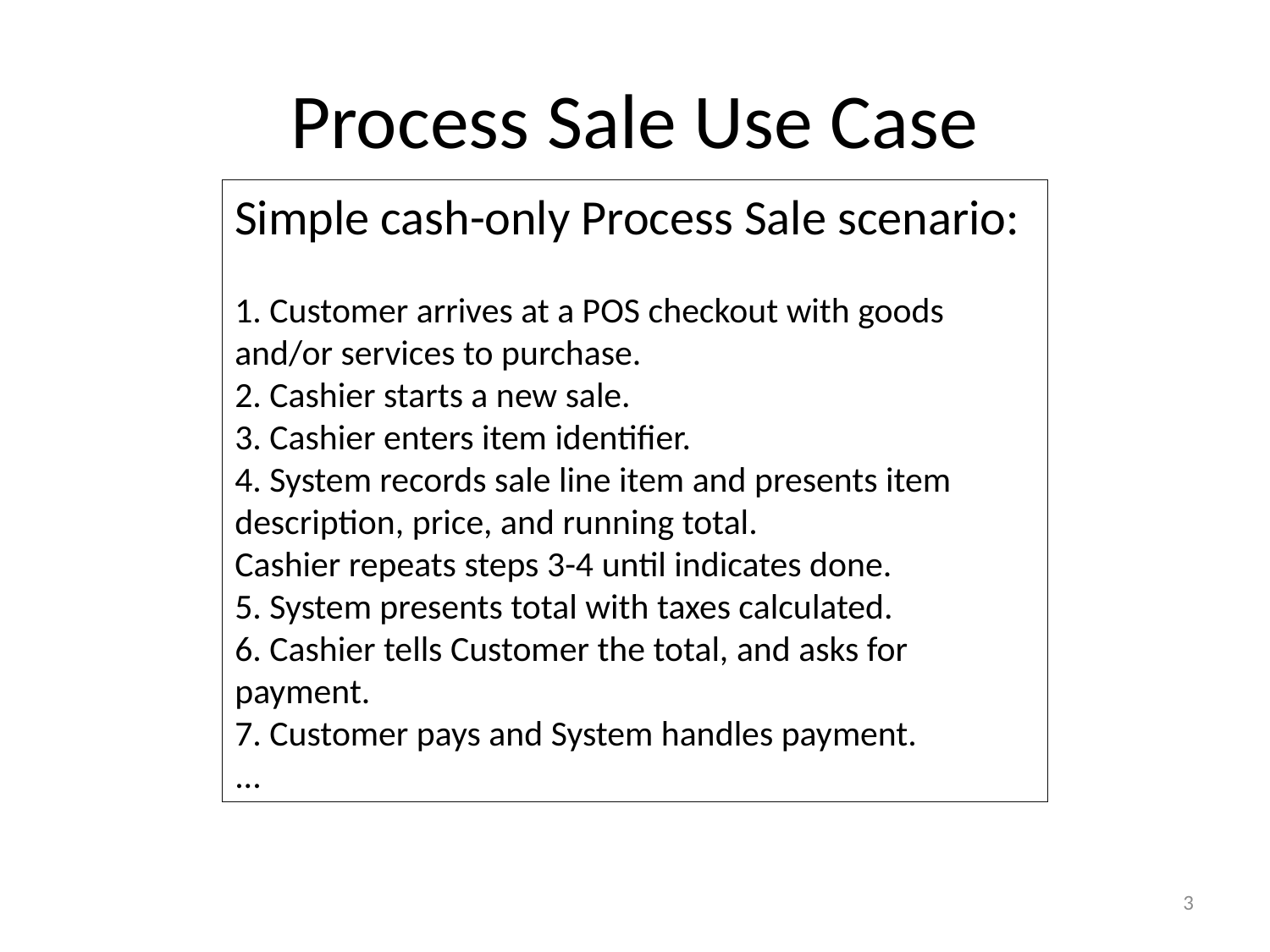

# Process Sale Use Case
Simple cash-only Process Sale scenario:

1. Customer arrives at a POS checkout with goods and/or services to purchase.
2. Cashier starts a new sale.
3. Cashier enters item identifier.
4. System records sale line item and presents item description, price, and running total.
Cashier repeats steps 3-4 until indicates done.
5. System presents total with taxes calculated.
6. Cashier tells Customer the total, and asks for payment.
7. Customer pays and System handles payment.
...
3